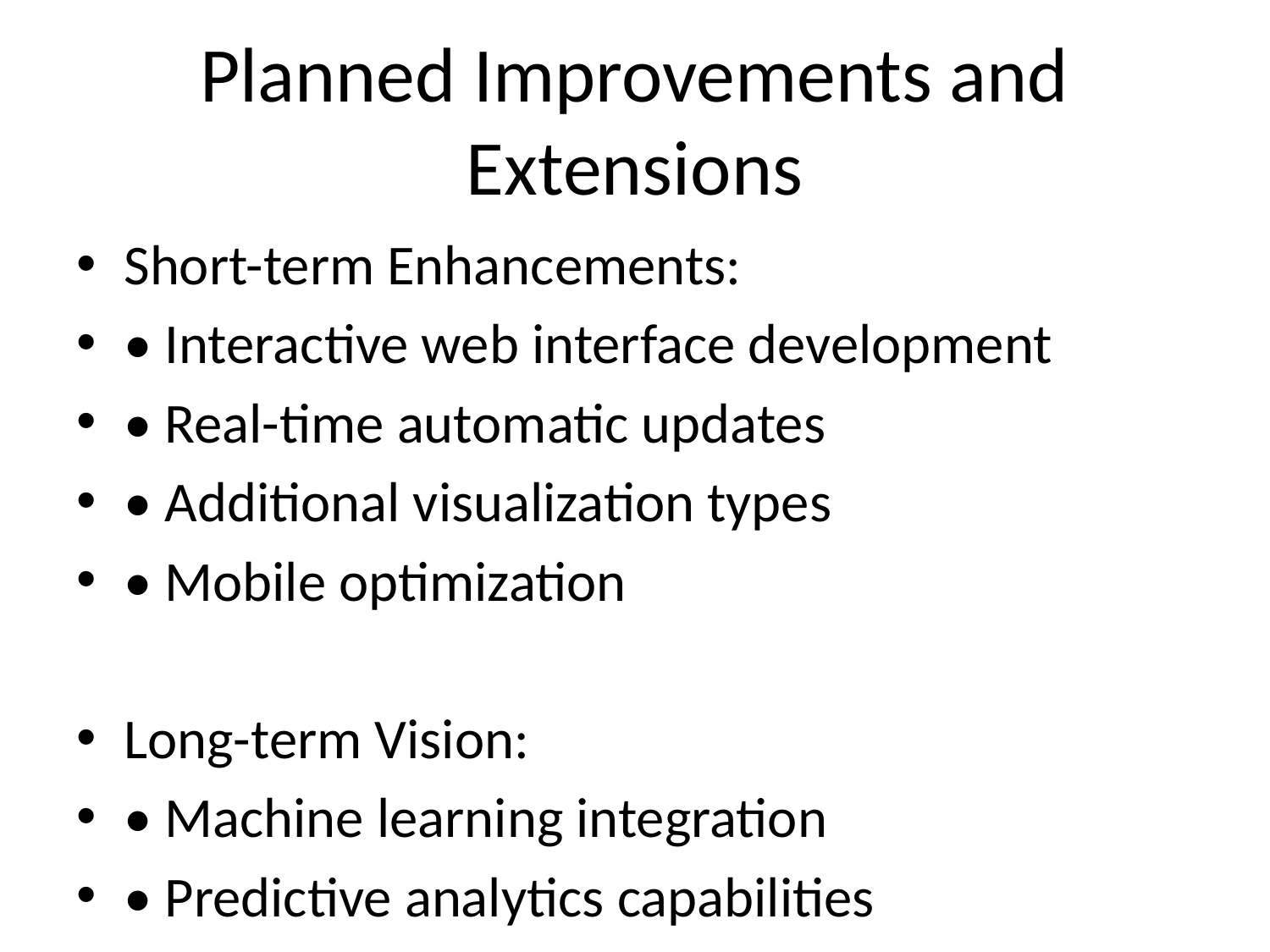

# Planned Improvements and Extensions
Short-term Enhancements:
• Interactive web interface development
• Real-time automatic updates
• Additional visualization types
• Mobile optimization

Long-term Vision:
• Machine learning integration
• Predictive analytics capabilities
• API development for third-party integration
• Plugin system for extensibility

Research Applications:
• Trend prediction models
• Comparative analysis tools
• Policy impact assessment
• Healthcare system evaluation